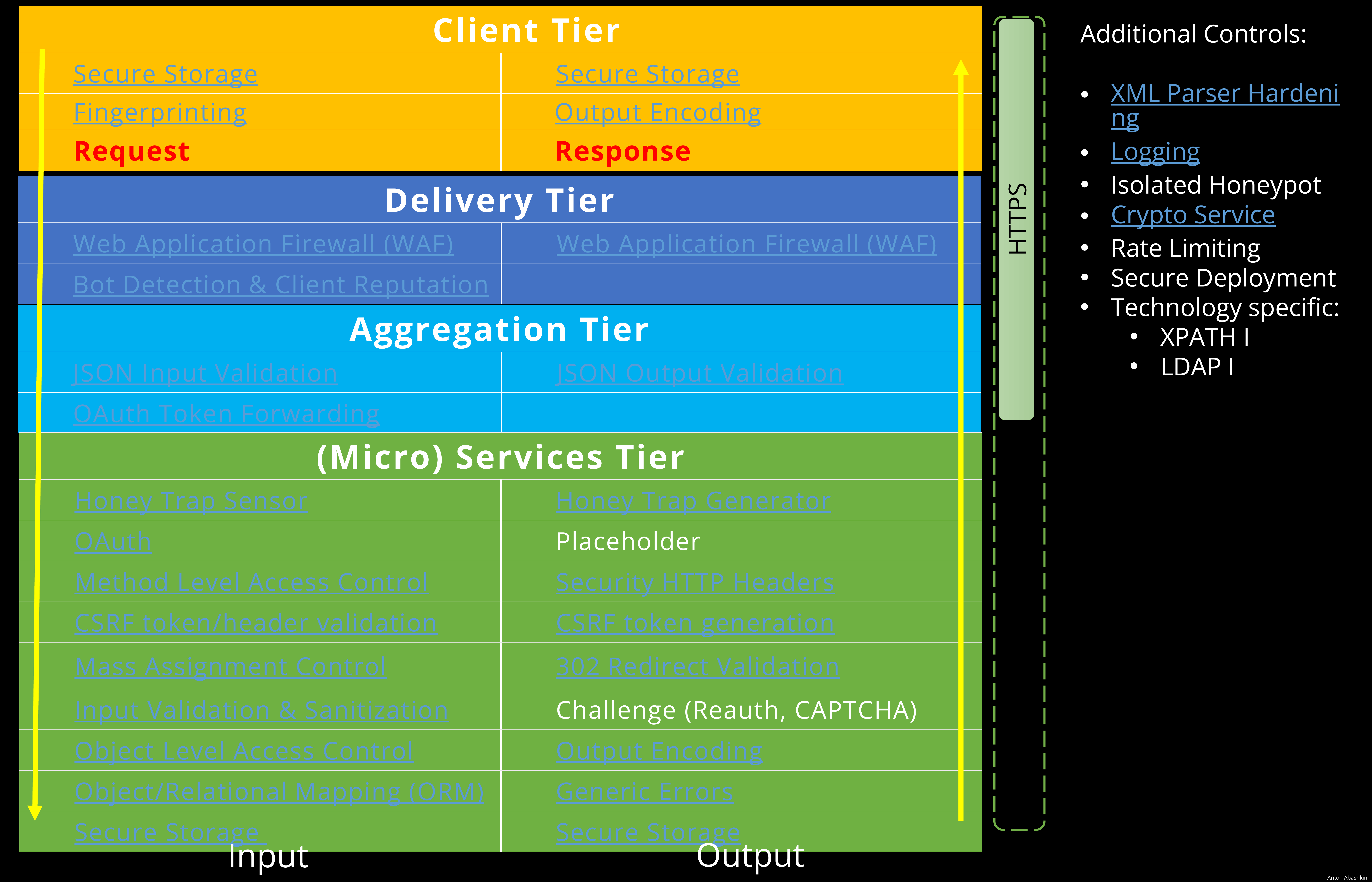

| Client Tier |  |
| --- | --- |
| Secure Storage | Secure Storage |
| Fingerprinting | Output Encoding |
| Request | Response |
Additional Controls:

XML Parser Hardening
Logging
Isolated Honeypot
Crypto Service
Rate Limiting
Secure Deployment
Technology specific:
XPATH I
LDAP I

| Delivery Tier |  |
| --- | --- |
| Web Application Firewall (WAF) | Web Application Firewall (WAF) |
| Bot Detection & Client Reputation |  |
HTTPS
| Aggregation Tier |  |
| --- | --- |
| JSON Input Validation | JSON Output Validation |
| OAuth Token Forwarding |  |

| (Micro) Services Tier |  |
| --- | --- |
| Honey Trap Sensor | Honey Trap Generator |
| OAuth | Placeholder |
| Method Level Access Control | Security HTTP Headers |
| CSRF token/header validation | CSRF token generation |
| Mass Assignment Control | 302 Redirect Validation |
| Input Validation & Sanitization | Challenge (Reauth, CAPTCHA) |
| Object Level Access Control | Output Encoding |
| Object/Relational Mapping (ORM) | Generic Errors |
| Secure Storage | Secure Storage |
Output
Input
Anton Abashkin